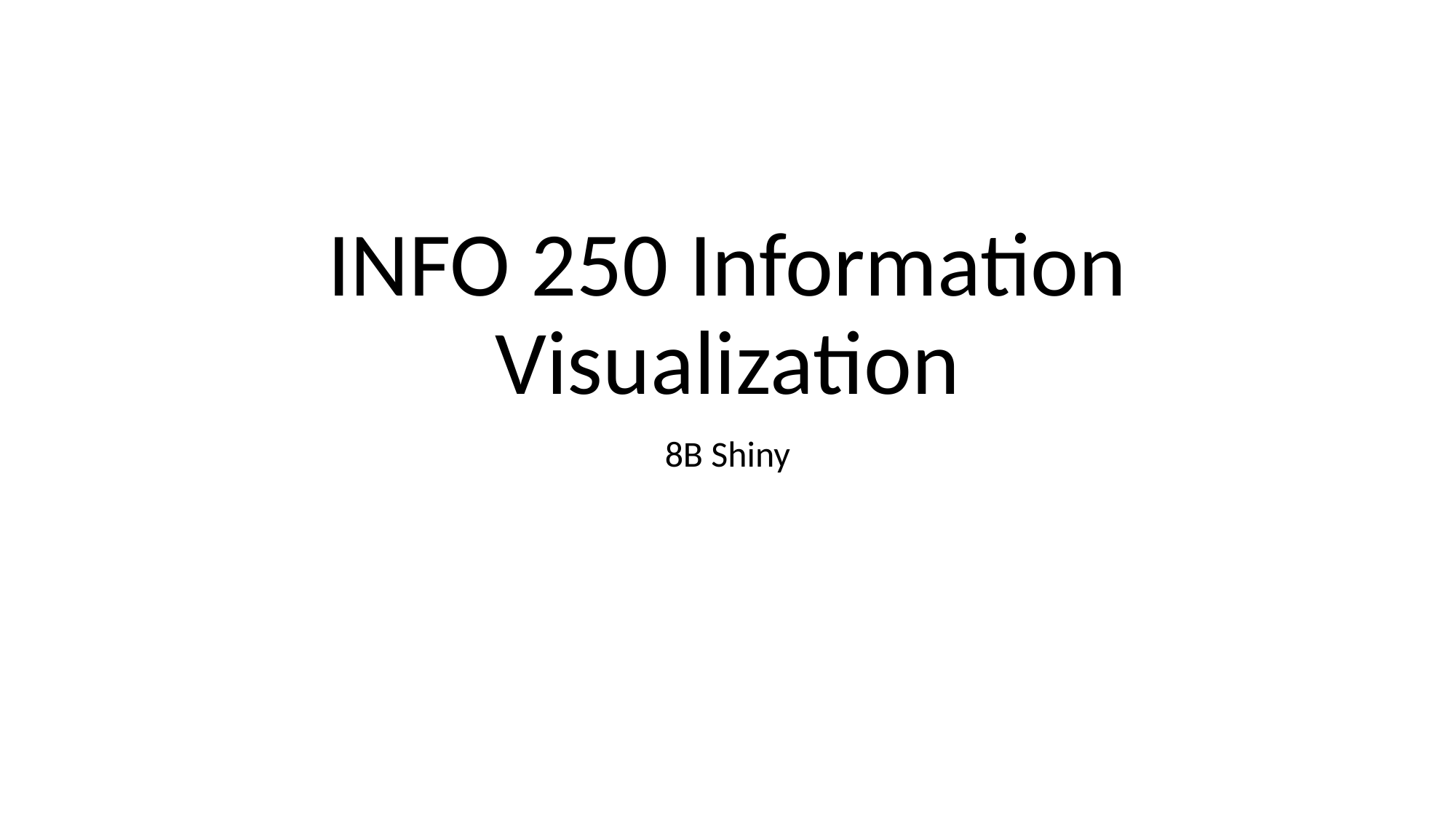

# INFO 250 Information Visualization
8B Shiny